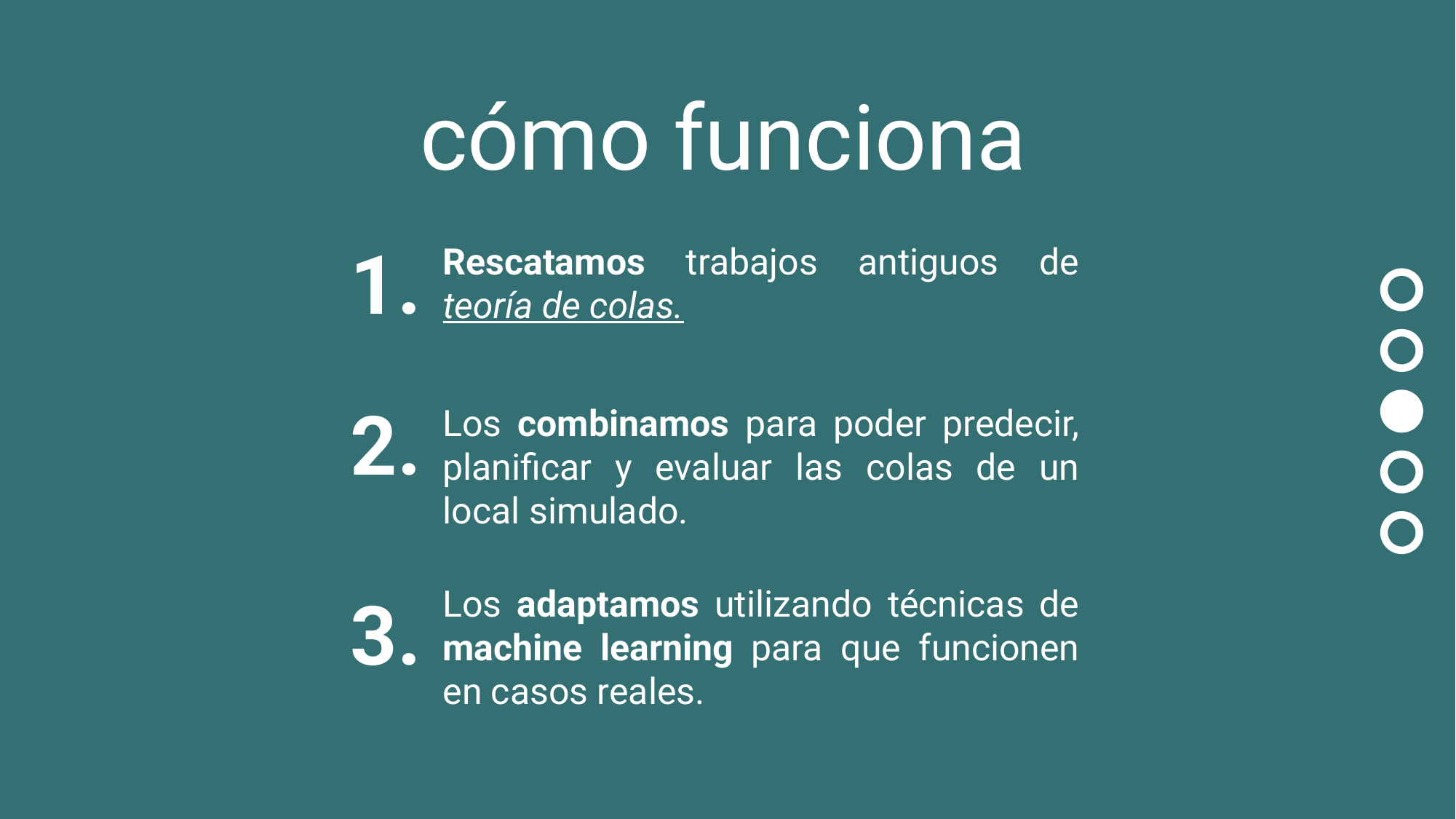

cómo funciona
1.
Rescatamos trabajos antiguos de teoría de colas.

2.
Los combinamos para poder predecir, planificar y evaluar las colas de un local simulado.
Los adaptamos utilizando técnicas de machine learning para que funcionen en casos reales.
3.